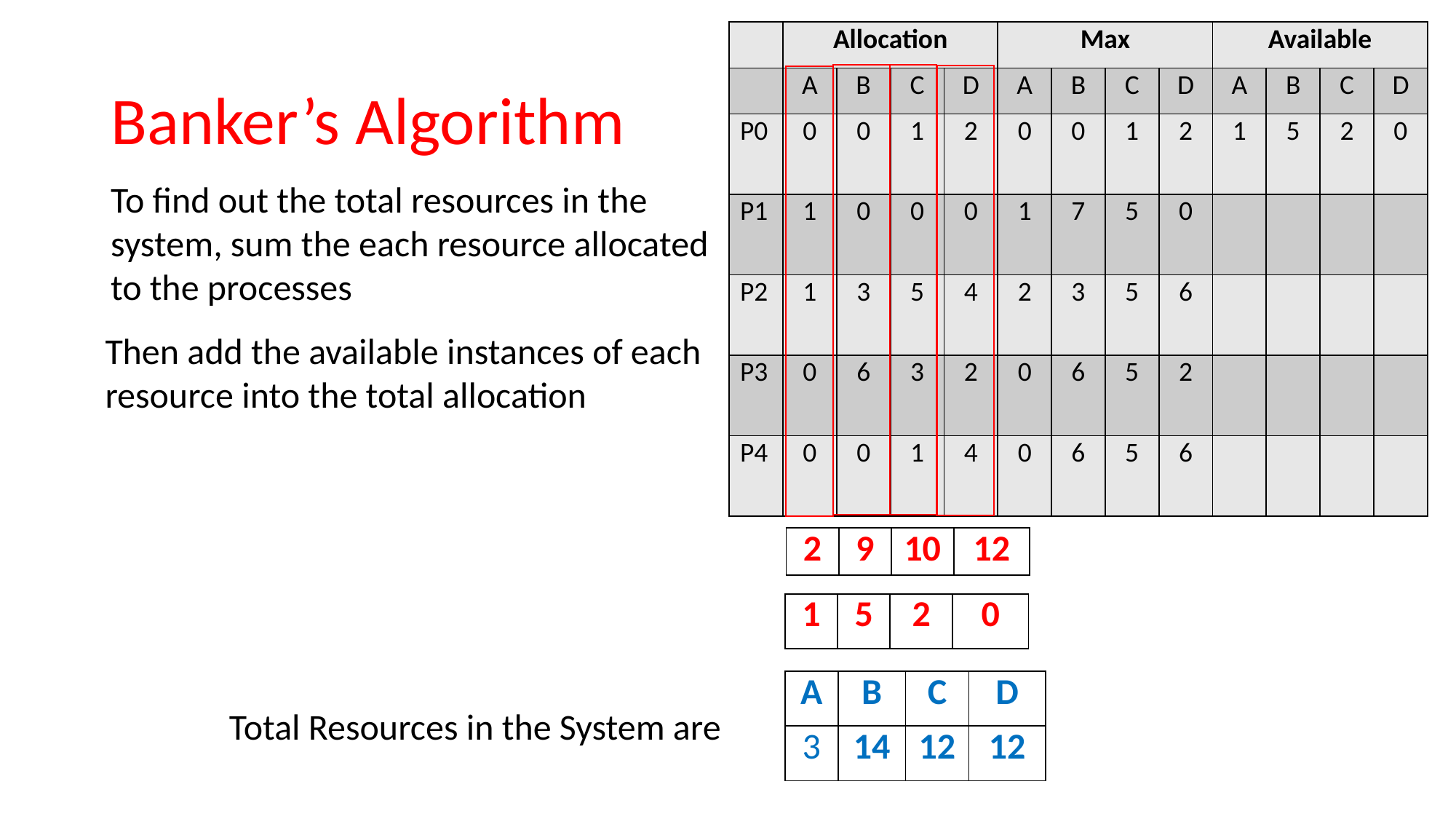

|  | Allocation |  |  |  | Max |  |  |  | Available |  |  |  |
| --- | --- | --- | --- | --- | --- | --- | --- | --- | --- | --- | --- | --- |
|  | A | B | C | D | A | B | C | D | A | B | C | D |
| P0 | 0 | 0 | 1 | 2 | 0 | 0 | 1 | 2 | 1 | 5 | 2 | 0 |
| P1 | 1 | 0 | 0 | 0 | 1 | 7 | 5 | 0 |  |  |  |  |
| P2 | 1 | 3 | 5 | 4 | 2 | 3 | 5 | 6 |  |  |  |  |
| P3 | 0 | 6 | 3 | 2 | 0 | 6 | 5 | 2 |  |  |  |  |
| P4 | 0 | 0 | 1 | 4 | 0 | 6 | 5 | 6 |  |  |  |  |
# Banker’s Algorithm

To find out the total resources in the system, sum the each resource allocated to the processes
Then add the available instances of each resource into the total allocation
| 2 | 9 | 10 | 12 |
| --- | --- | --- | --- |
| 1 | 5 | 2 | 0 |
| --- | --- | --- | --- |
| A | B | C | D |
| --- | --- | --- | --- |
| 3 | 14 | 12 | 12 |
Total Resources in the System are